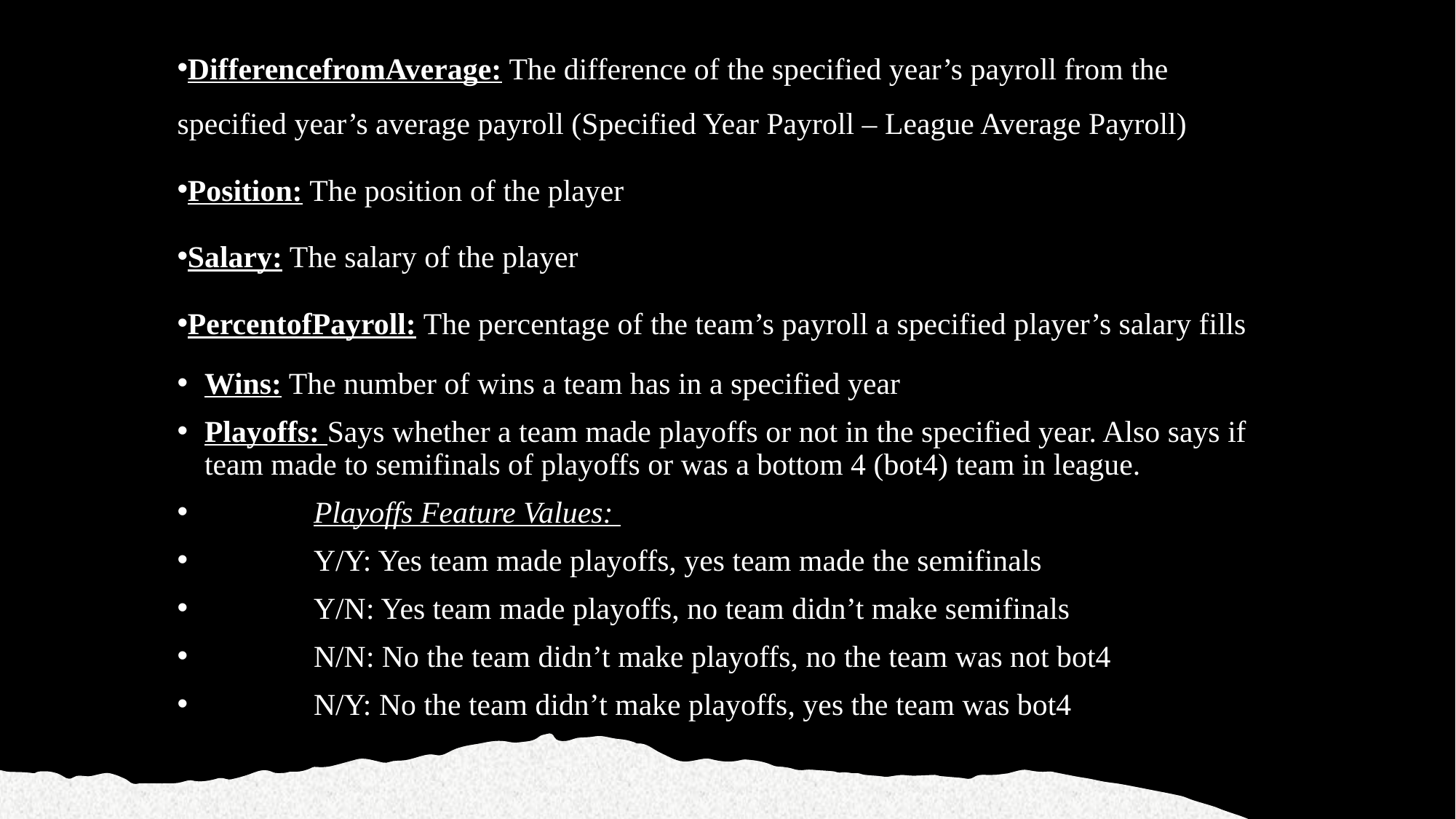

DifferencefromAverage: The difference of the specified year’s payroll from the specified year’s average payroll (Specified Year Payroll – League Average Payroll)
Position: The position of the player
Salary: The salary of the player
PercentofPayroll: The percentage of the team’s payroll a specified player’s salary fills
Wins: The number of wins a team has in a specified year
Playoffs: Says whether a team made playoffs or not in the specified year. Also says if team made to semifinals of playoffs or was a bottom 4 (bot4) team in league.
	Playoffs Feature Values:
	Y/Y: Yes team made playoffs, yes team made the semifinals
	Y/N: Yes team made playoffs, no team didn’t make semifinals
	N/N: No the team didn’t make playoffs, no the team was not bot4
	N/Y: No the team didn’t make playoffs, yes the team was bot4